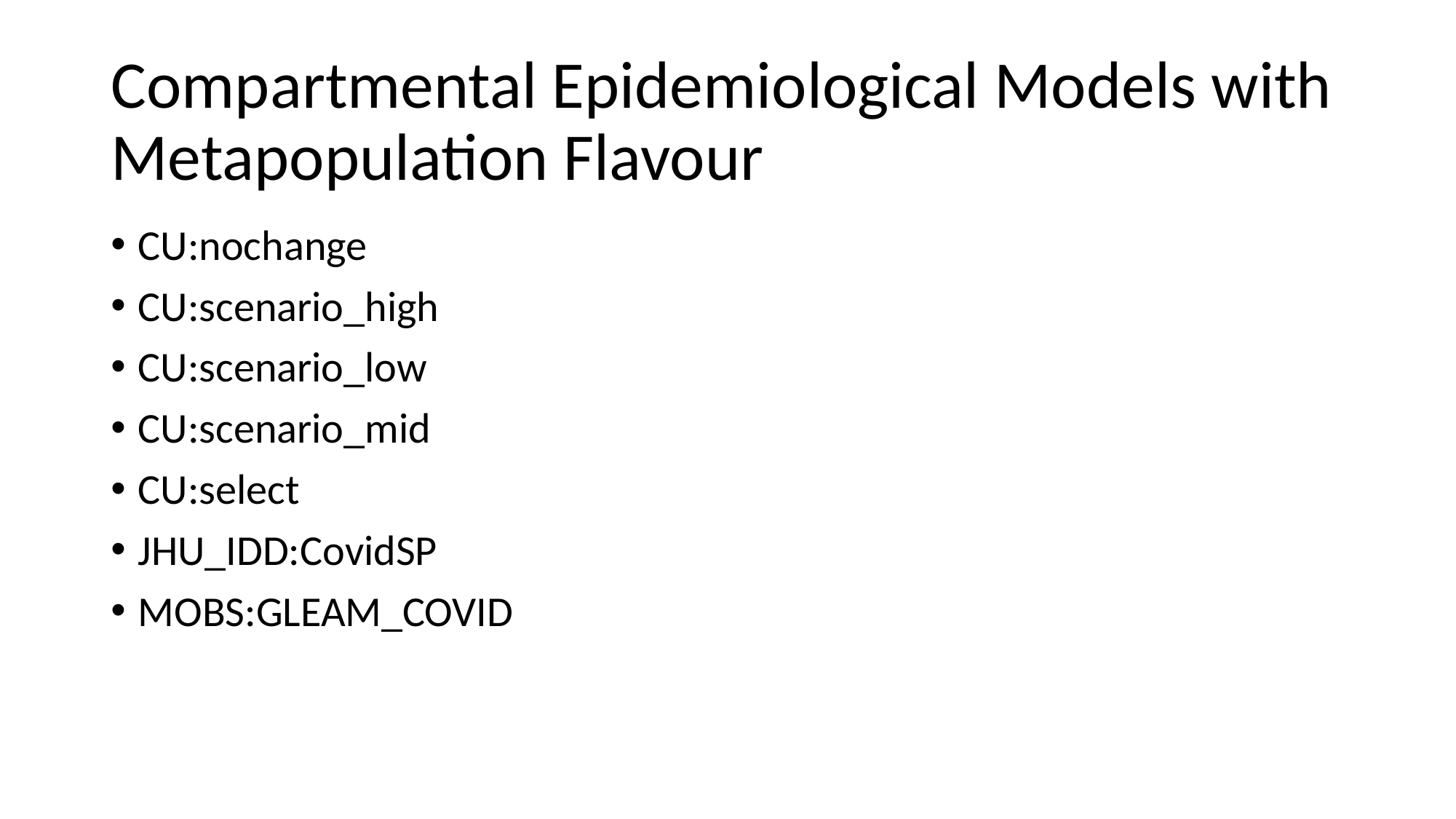

# Compartmental Epidemiological Models with Metapopulation Flavour
CU:nochange
CU:scenario_high
CU:scenario_low
CU:scenario_mid
CU:select
JHU_IDD:CovidSP
MOBS:GLEAM_COVID